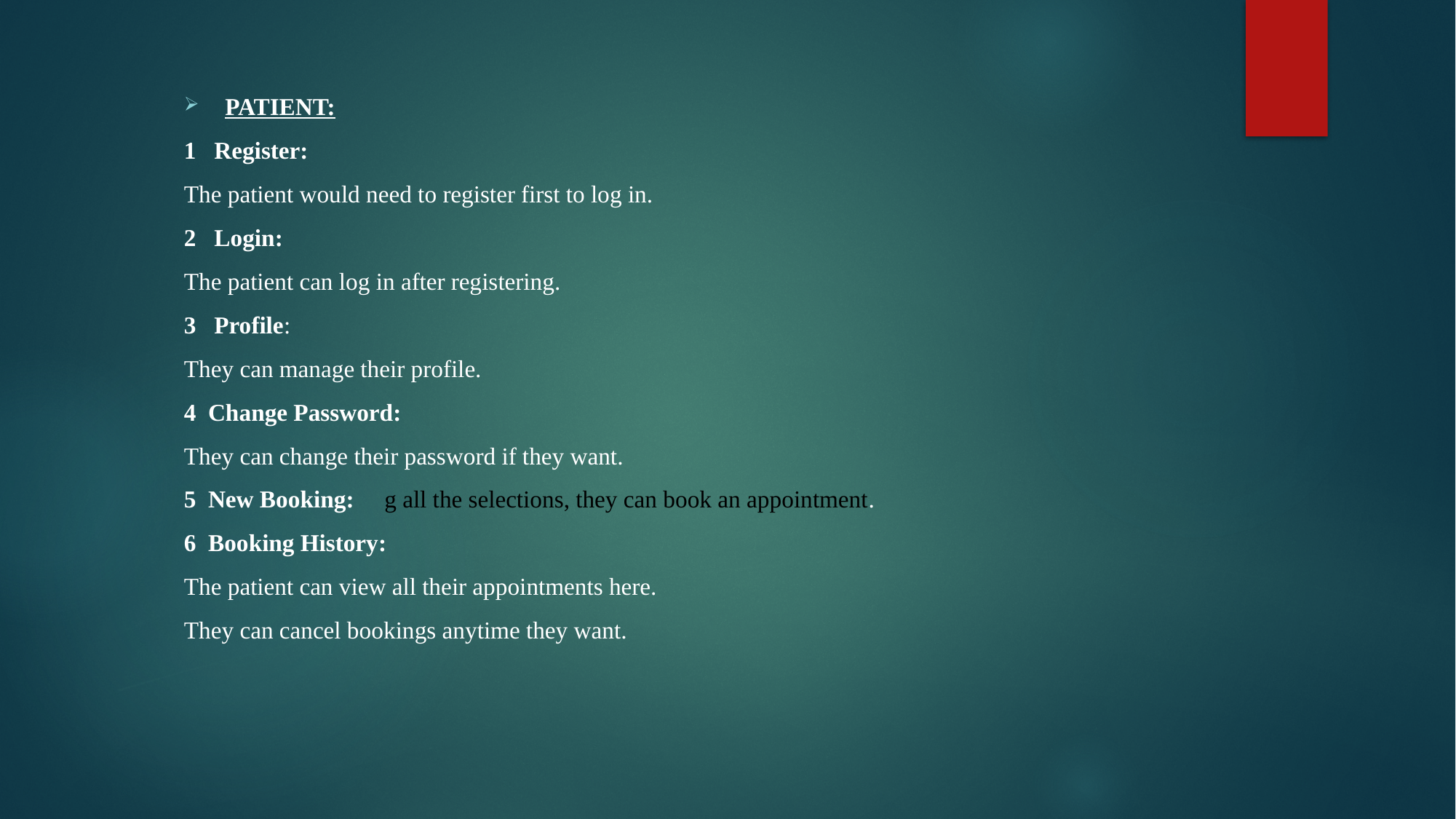

PATIENT:
1   Register:
The patient would need to register first to log in.
2   Login:
The patient can log in after registering.
3   Profile:
They can manage their profile.
4  Change Password:
They can change their password if they want.
5  New Booking:     g all the selections, they can book an appointment.
6  Booking History:
The patient can view all their appointments here.
They can cancel bookings anytime they want.